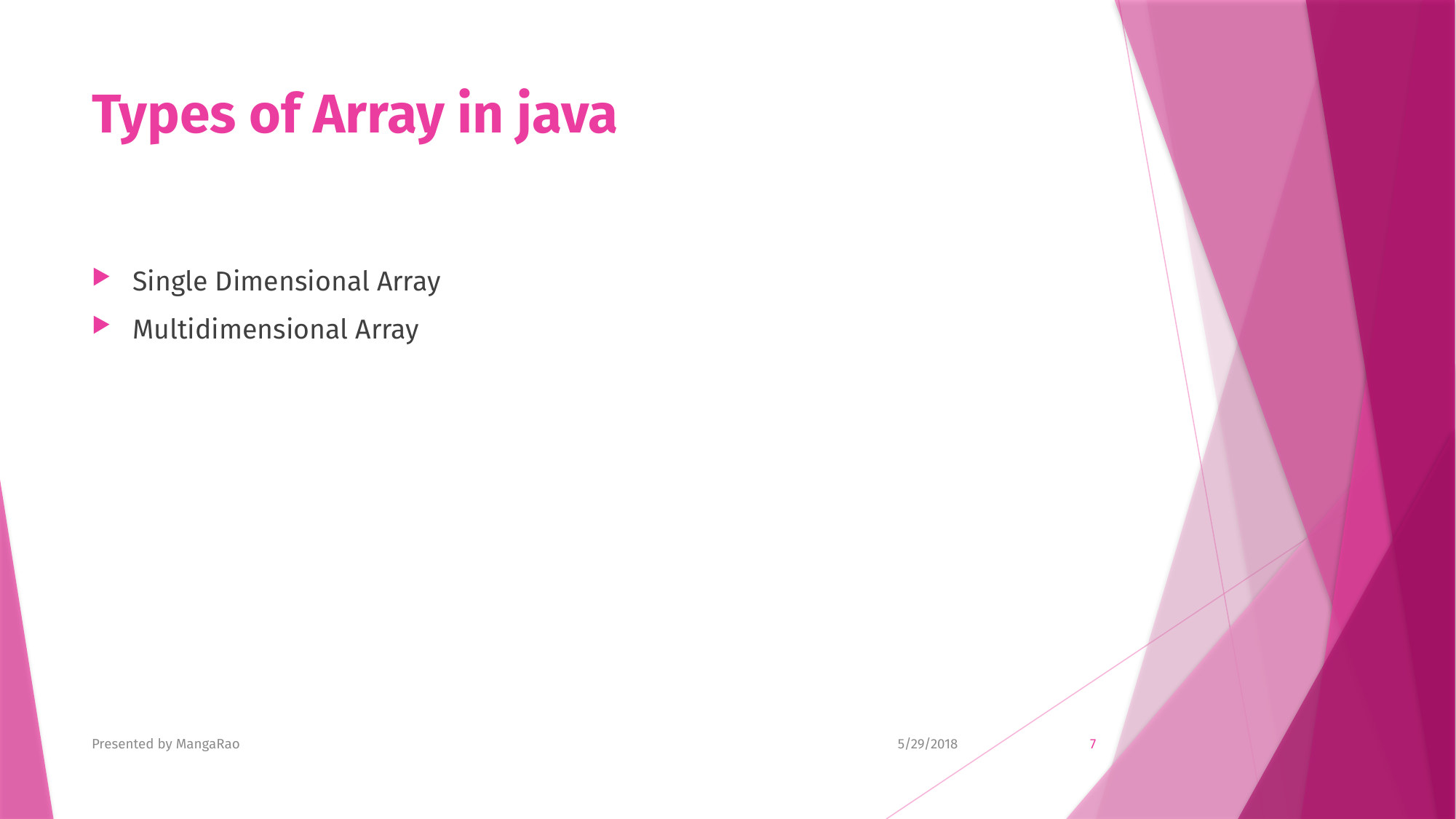

# Types of Array in java
Single Dimensional Array
Multidimensional Array

Presented by MangaRao
5/29/2018
7